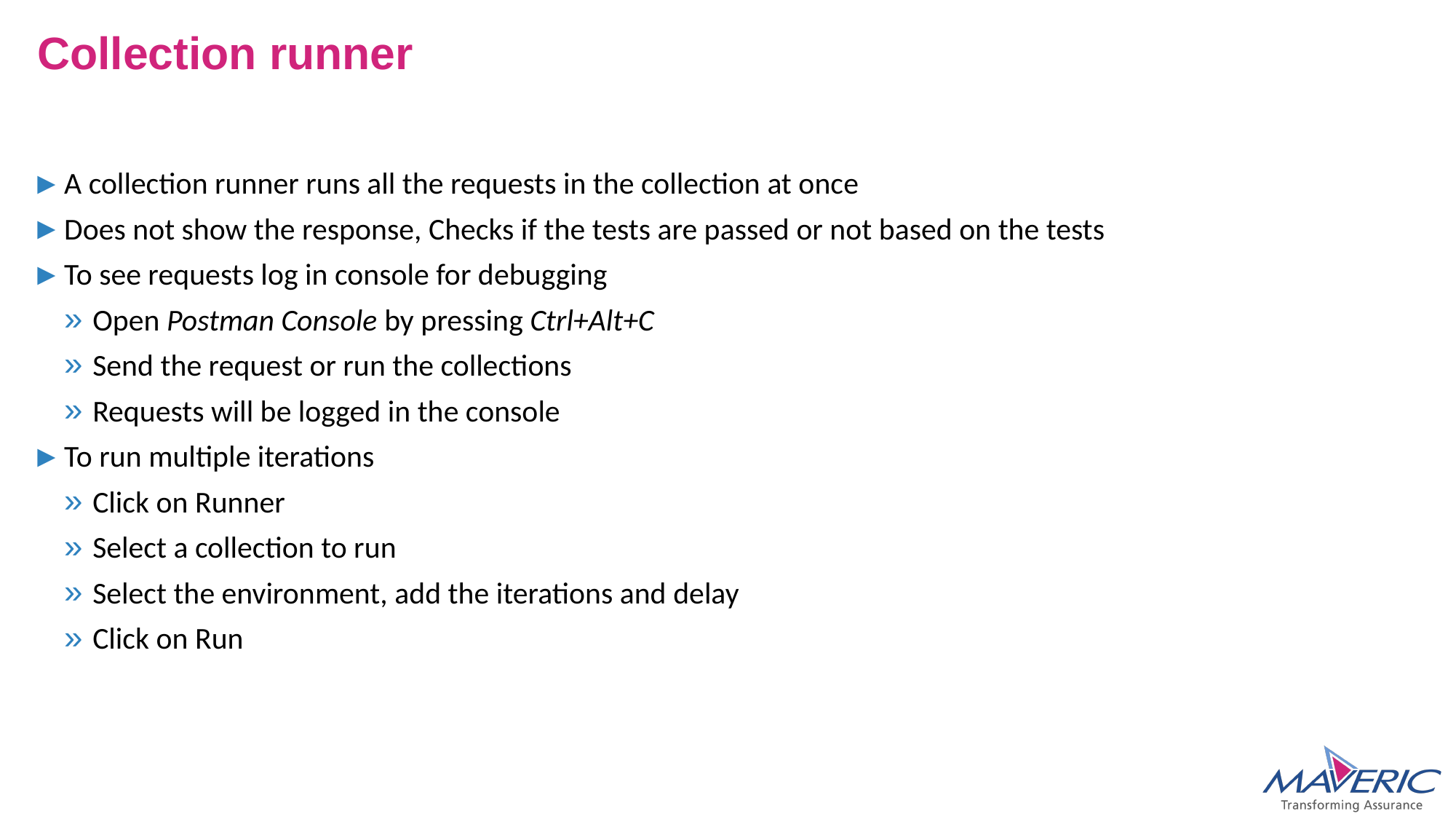

# Collection runner
A collection runner runs all the requests in the collection at once
Does not show the response, Checks if the tests are passed or not based on the tests
To see requests log in console for debugging
Open Postman Console by pressing Ctrl+Alt+C
Send the request or run the collections
Requests will be logged in the console
To run multiple iterations
Click on Runner
Select a collection to run
Select the environment, add the iterations and delay
Click on Run